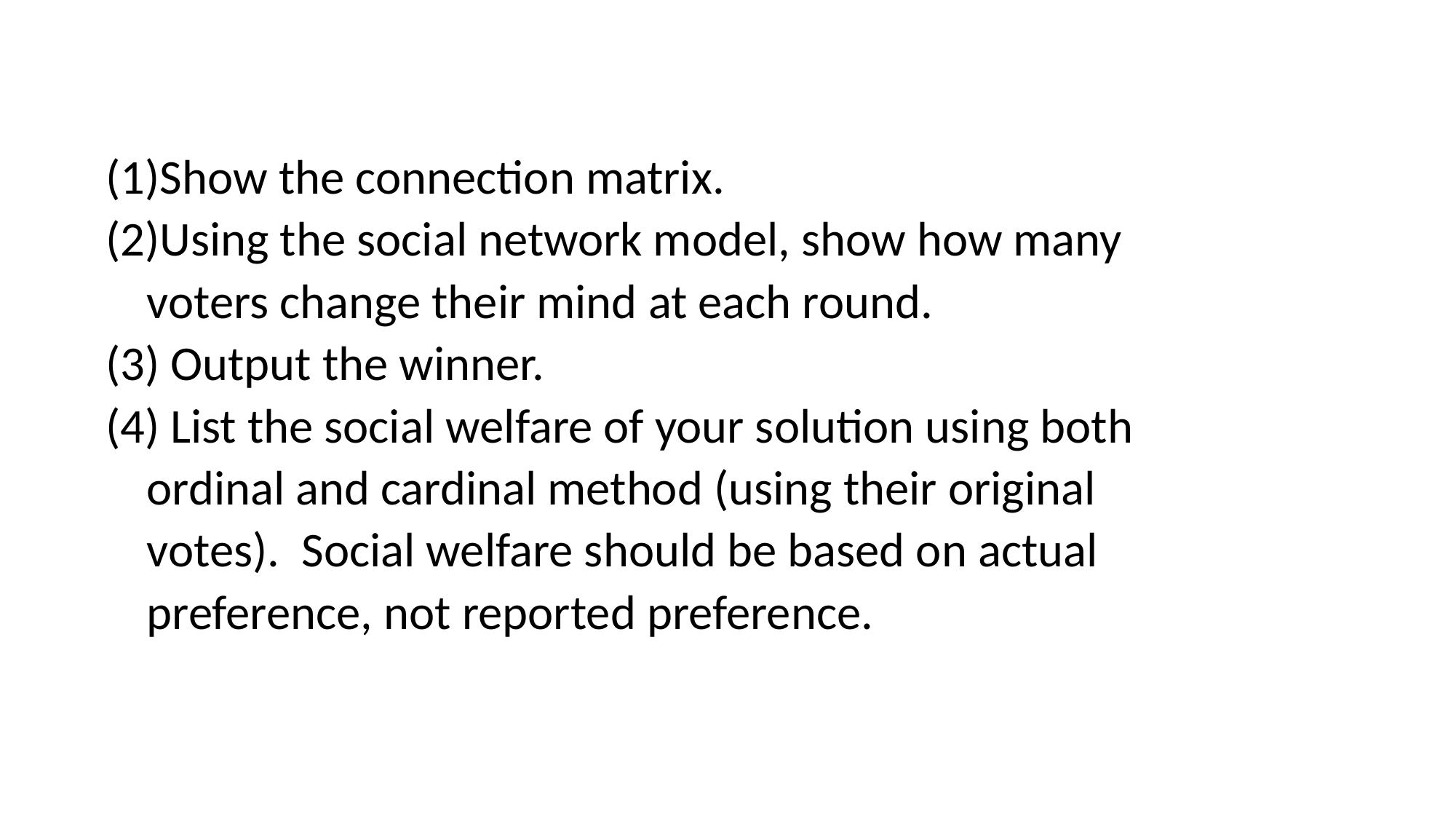

Show the connection matrix.
Using the social network model, show how many voters change their mind at each round.
 Output the winner.
 List the social welfare of your solution using both ordinal and cardinal method (using their original votes).  Social welfare should be based on actual preference, not reported preference.